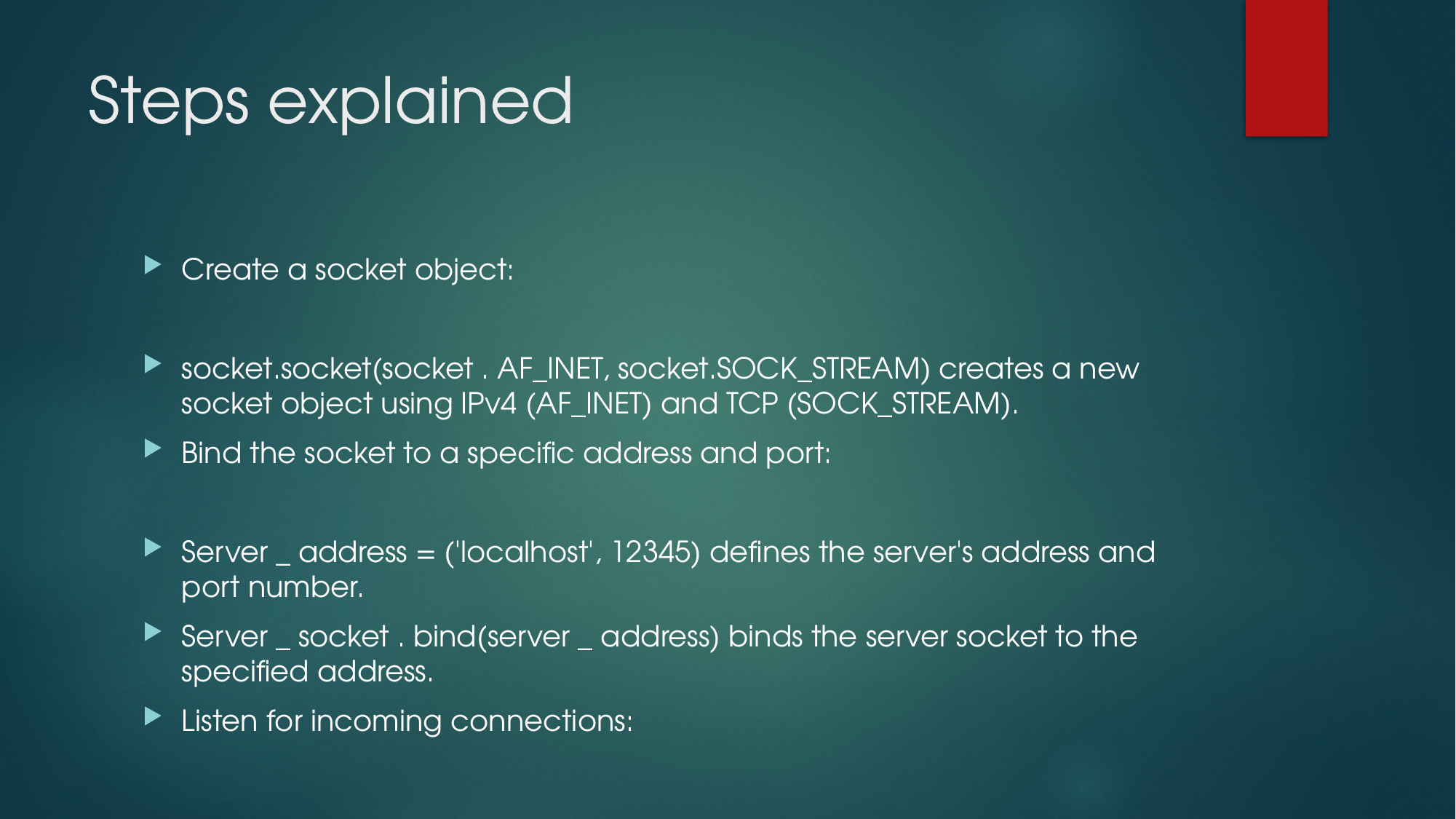

# Steps explained
Create a socket object:

socket.socket(socket . AF_INET, socket.SOCK_STREAM) creates a new socket object using IPv4 (AF_INET) and TCP (SOCK_STREAM).
Bind the socket to a specific address and port:

Server _ address = ('localhost', 12345) defines the server's address and port number.
Server _ socket . bind(server _ address) binds the server socket to the specified address.
Listen for incoming connections: